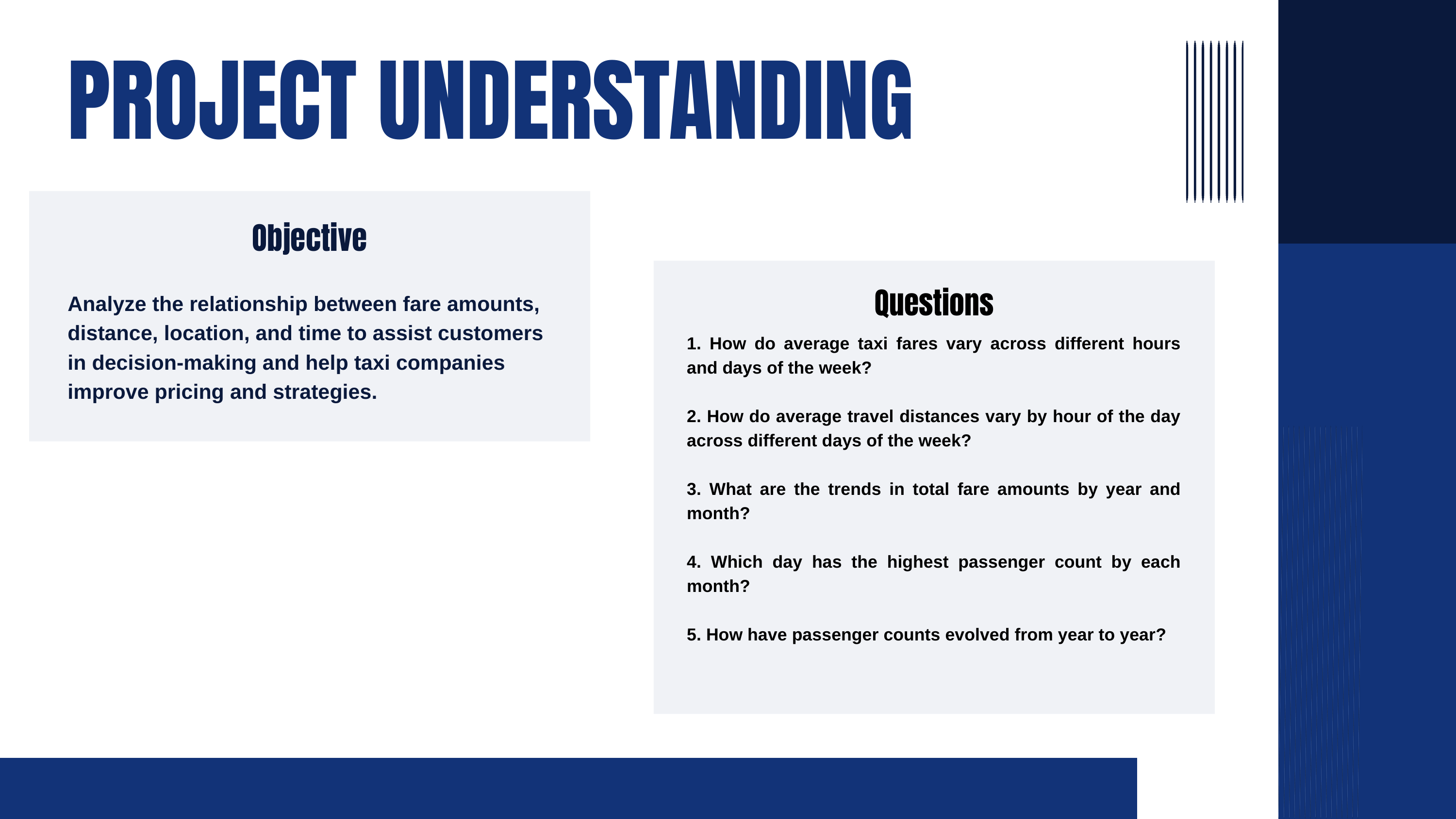

PROJECT UNDERSTANDING

Objective

Analyze the relationship between fare amounts, distance, location, and time to assist customers in decision-making and help taxi companies improve pricing and strategies.

Questions
1. How do average taxi fares vary across different hours and days of the week?

2. How do average travel distances vary by hour of the day across different days of the week?

3. What are the trends in total fare amounts by year and month?

4. Which day has the highest passenger count by each month?

5. How have passenger counts evolved from year to year?